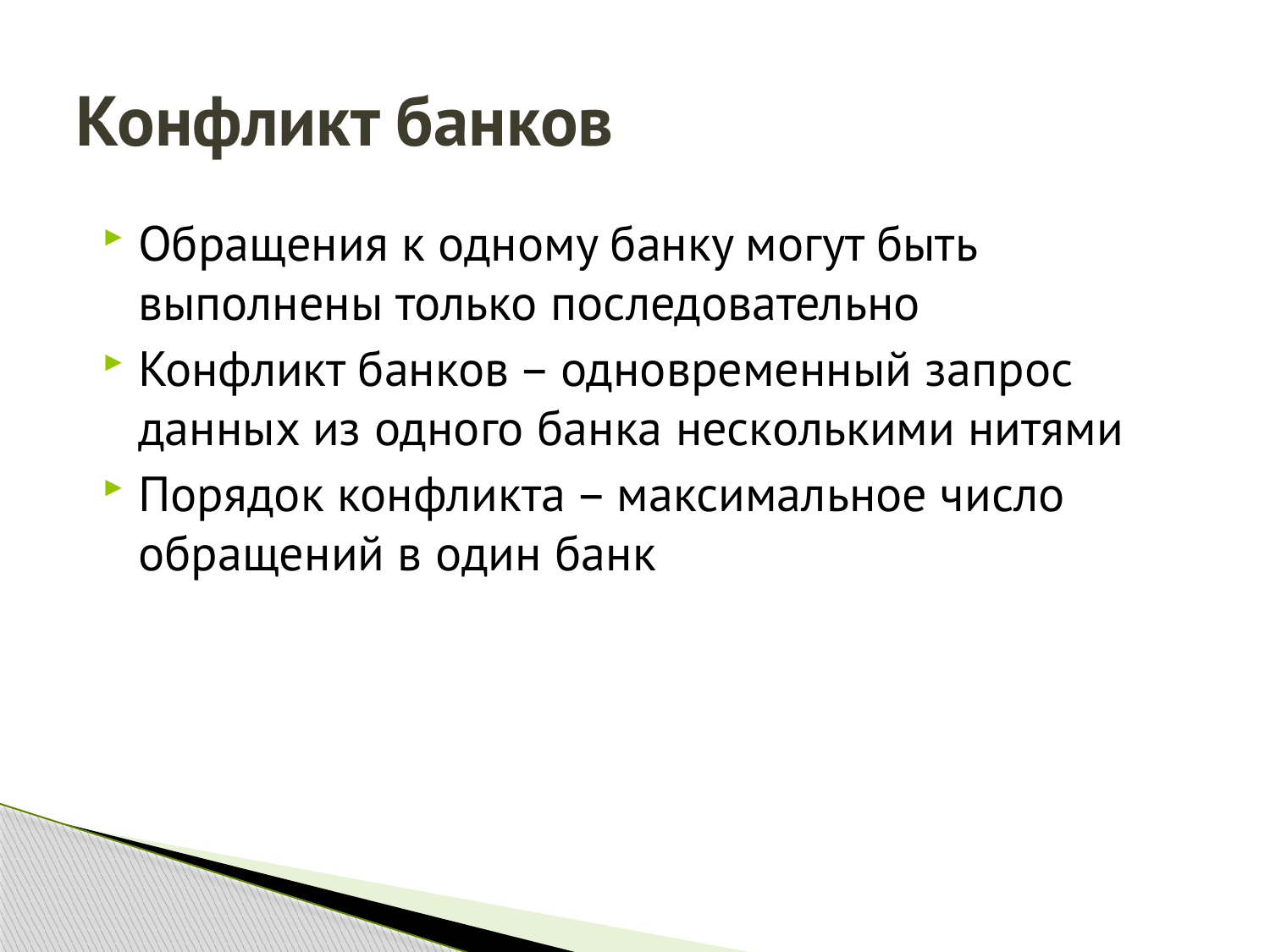

# Конфликт банков
Обращения к одному банку могут быть выполнены только последовательно
Конфликт банков – одновременный запрос данных из одного банка несколькими нитями
Порядок конфликта – максимальное число обращений в один банк